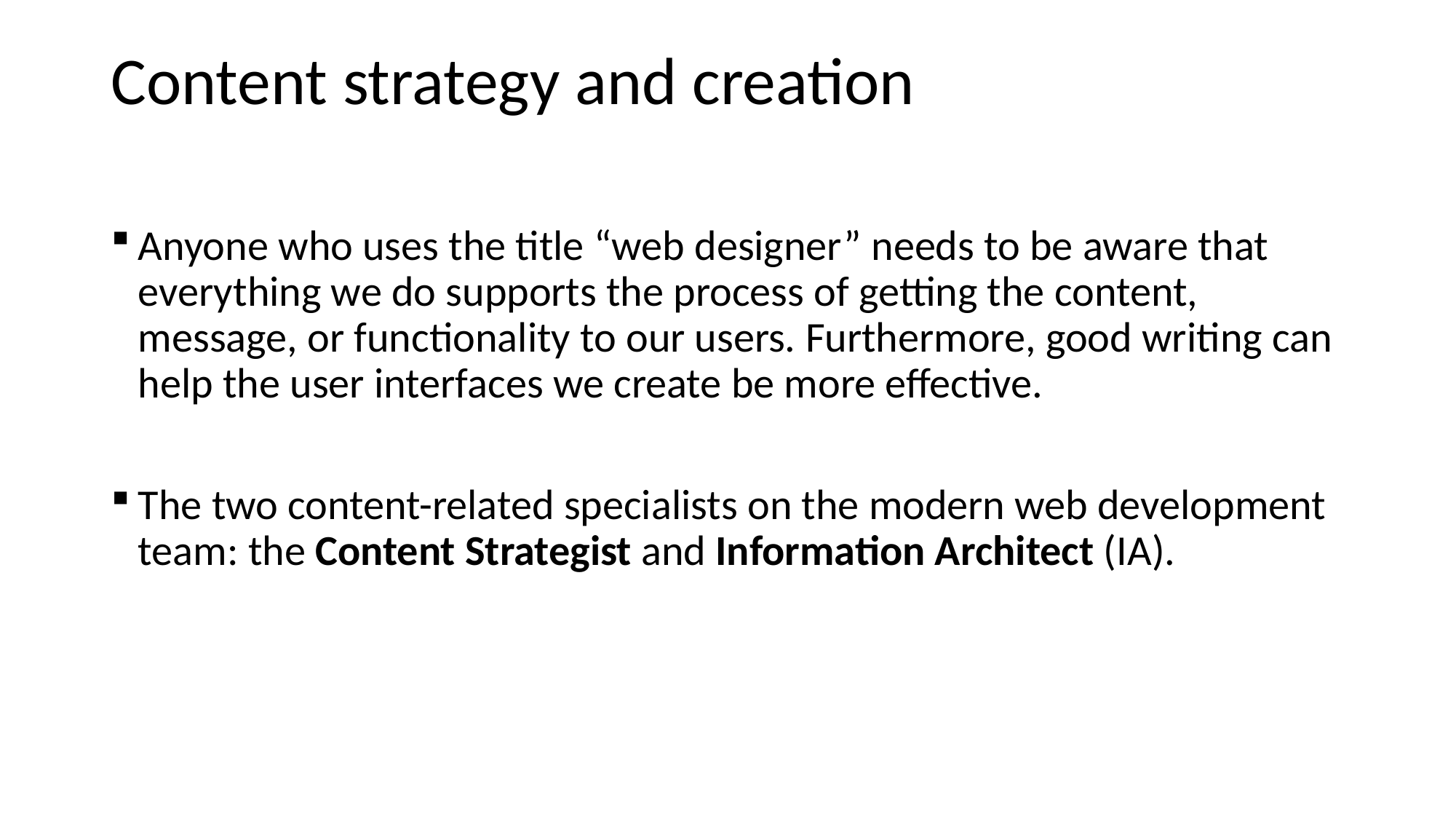

# Content strategy and creation
Anyone who uses the title “web designer” needs to be aware that everything we do supports the process of getting the content, message, or functionality to our users. Furthermore, good writing can help the user interfaces we create be more effective.

The two content-related specialists on the modern web development team: the Content Strategist and Information Architect (IA).